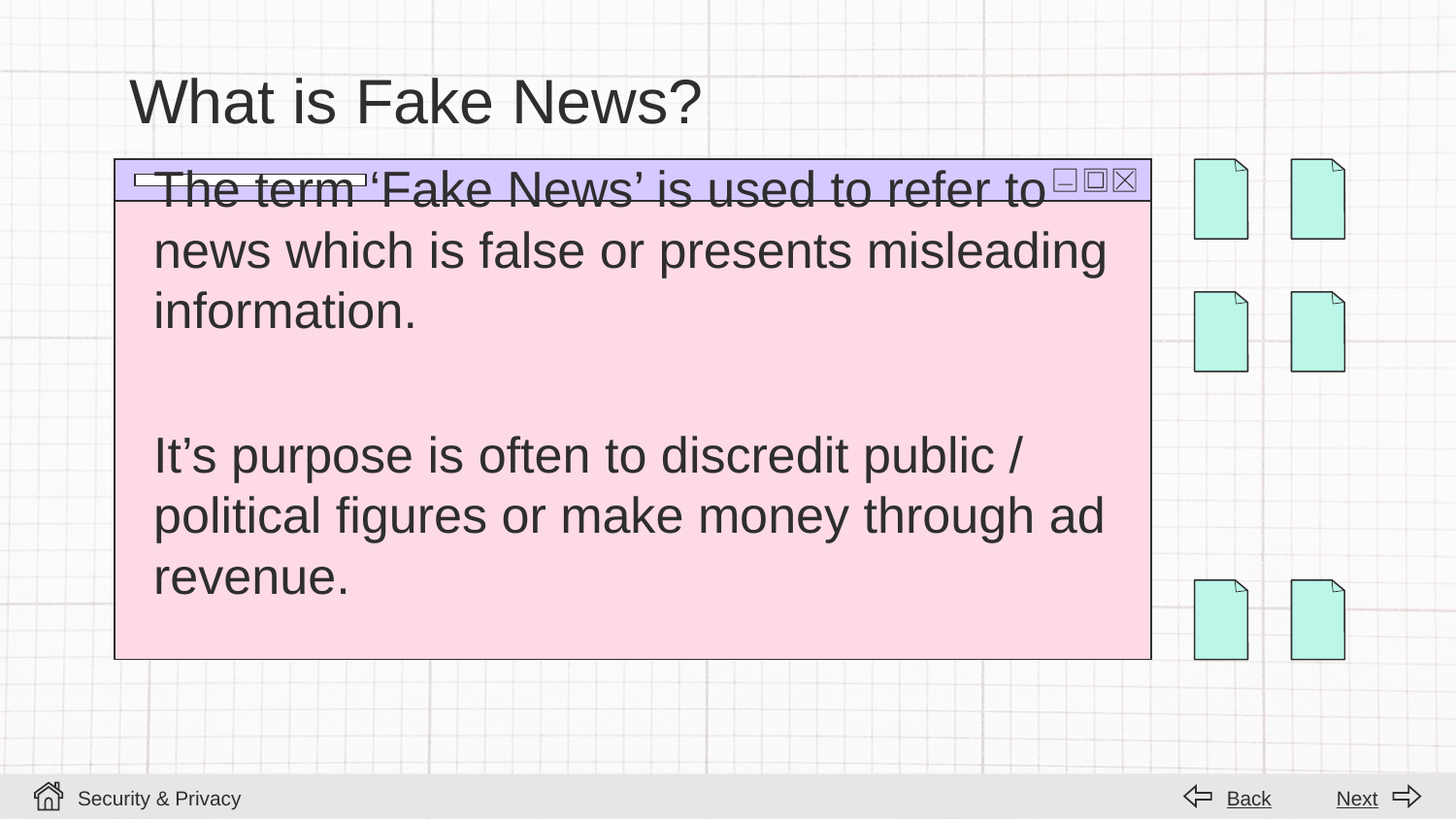

# What is Fake News?

The term ‘Fake News’ is used to refer to news which is false or presents misleading information.

It’s purpose is often to discredit public / political figures or make money through ad revenue.

Security & Privacy
Back
Next